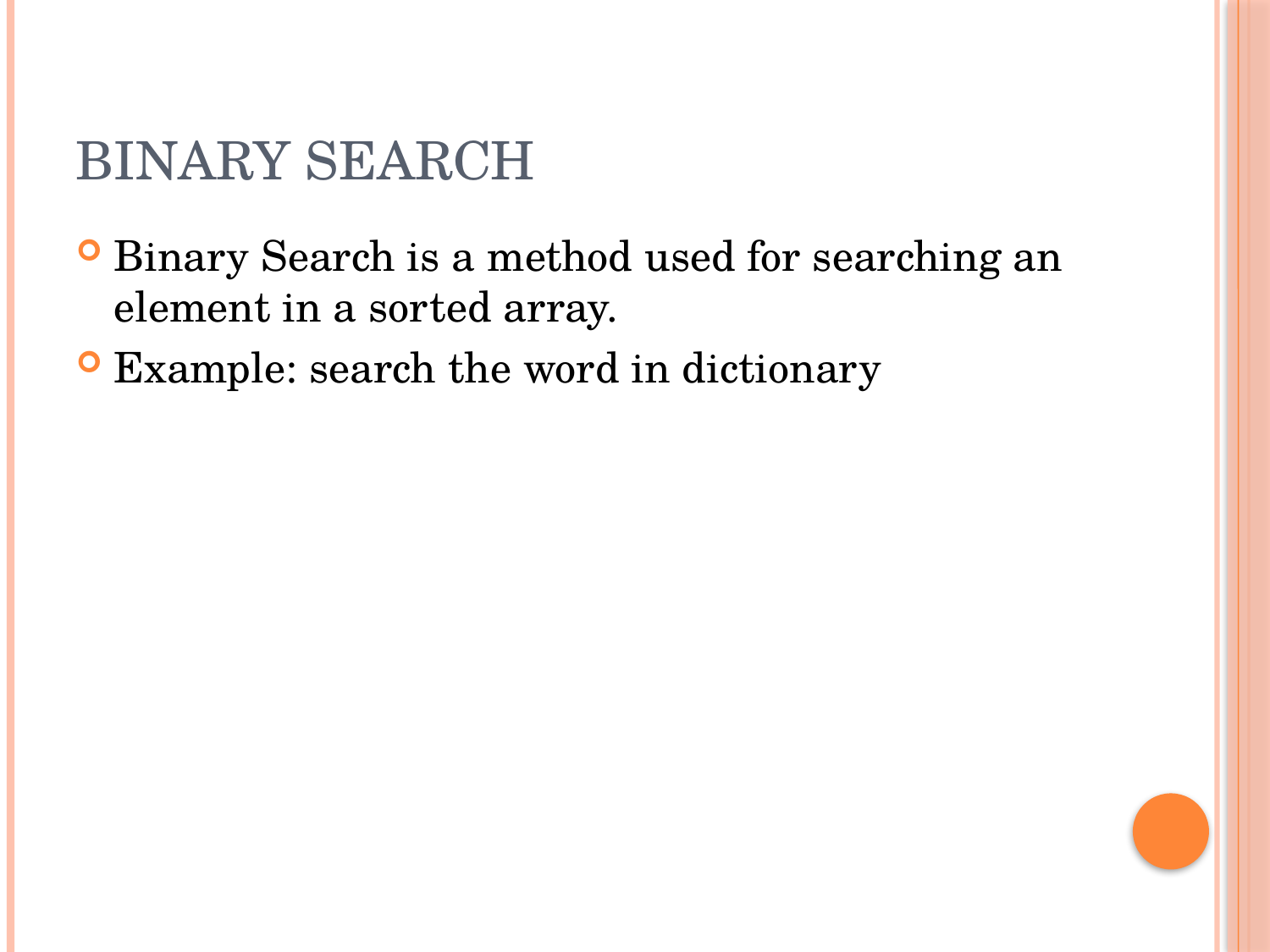

# Binary search
Binary Search is a method used for searching an element in a sorted array.
Example: search the word in dictionary